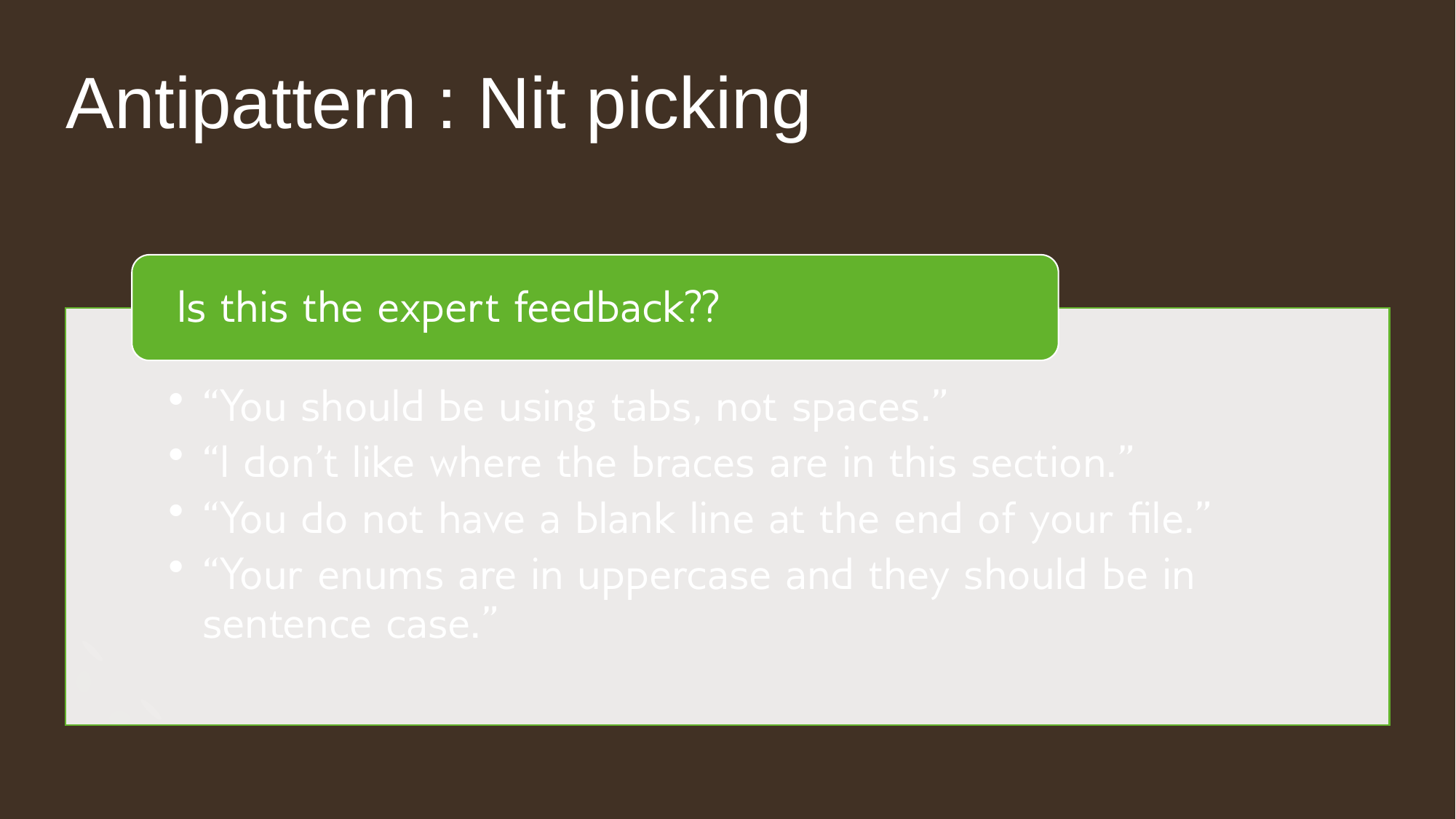

# Antipattern : Nit picking
“You should be using tabs, not spaces.”
“I don’t like where the braces are in this section.”
“You do not have a blank line at the end of your file.”
“Your enums are in uppercase and they should be in sentence case.”

Is this the expert feedback??